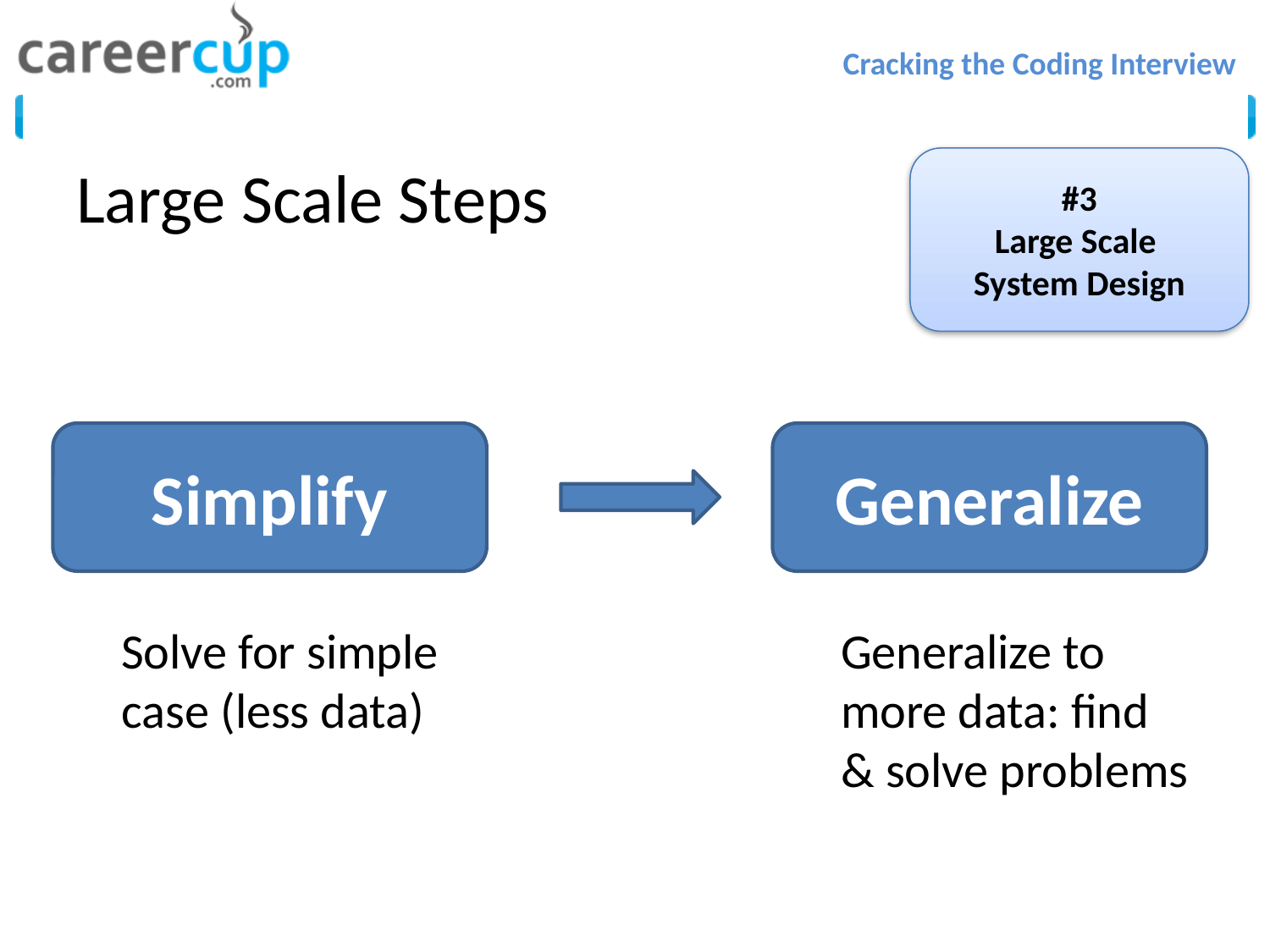

# Large Scale Steps
#3
Large Scale
System Design
Simplify
Generalize

Generalize to more data: find & solve problems
Solve for simple case (less data)